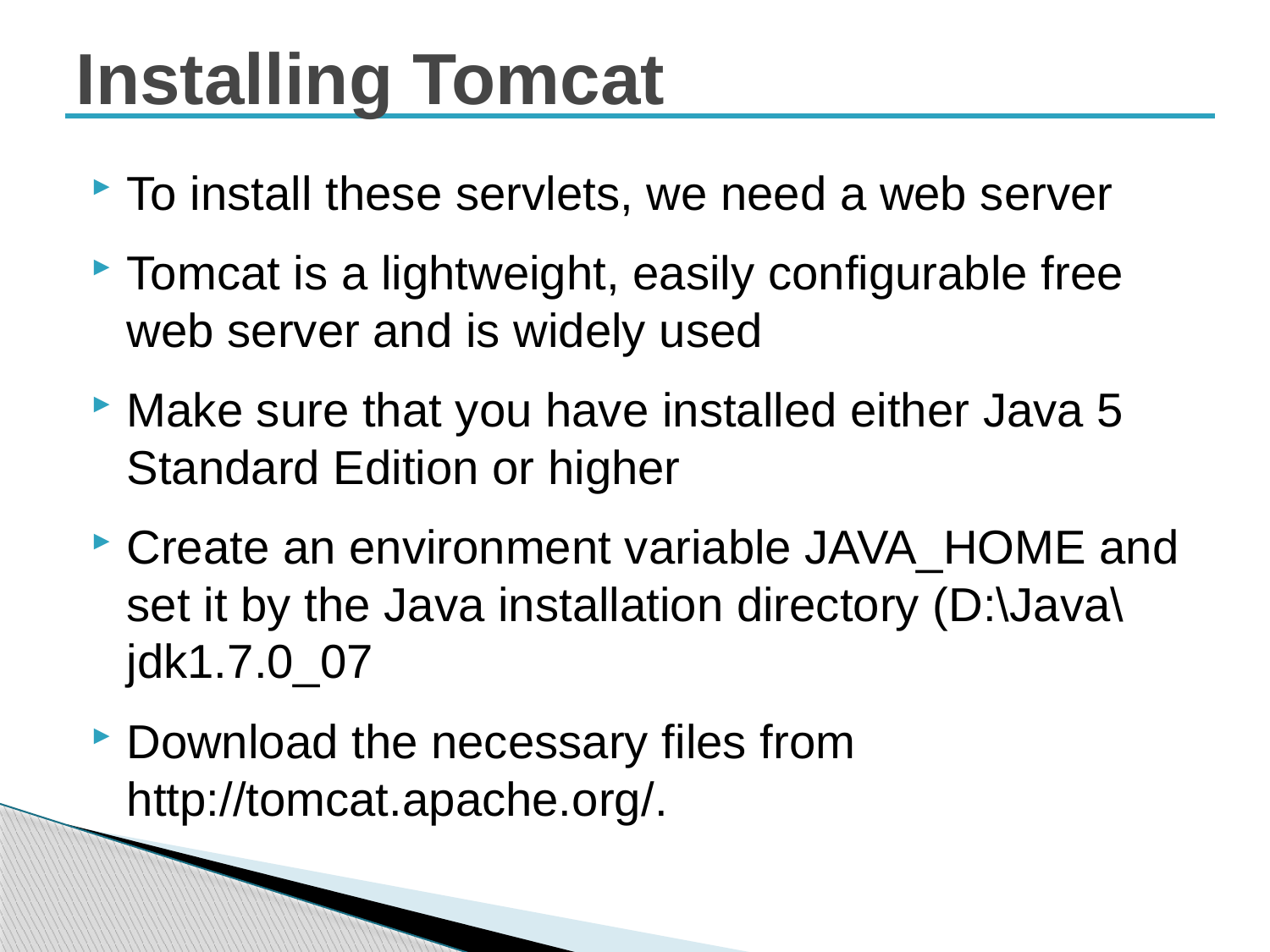

# Installing Tomcat
To install these servlets, we need a web server
Tomcat is a lightweight, easily configurable free web server and is widely used
Make sure that you have installed either Java 5 Standard Edition or higher
Create an environment variable JAVA_HOME and set it by the Java installation directory (D:\Java\jdk1.7.0_07
Download the necessary files from http://tomcat.apache.org/.